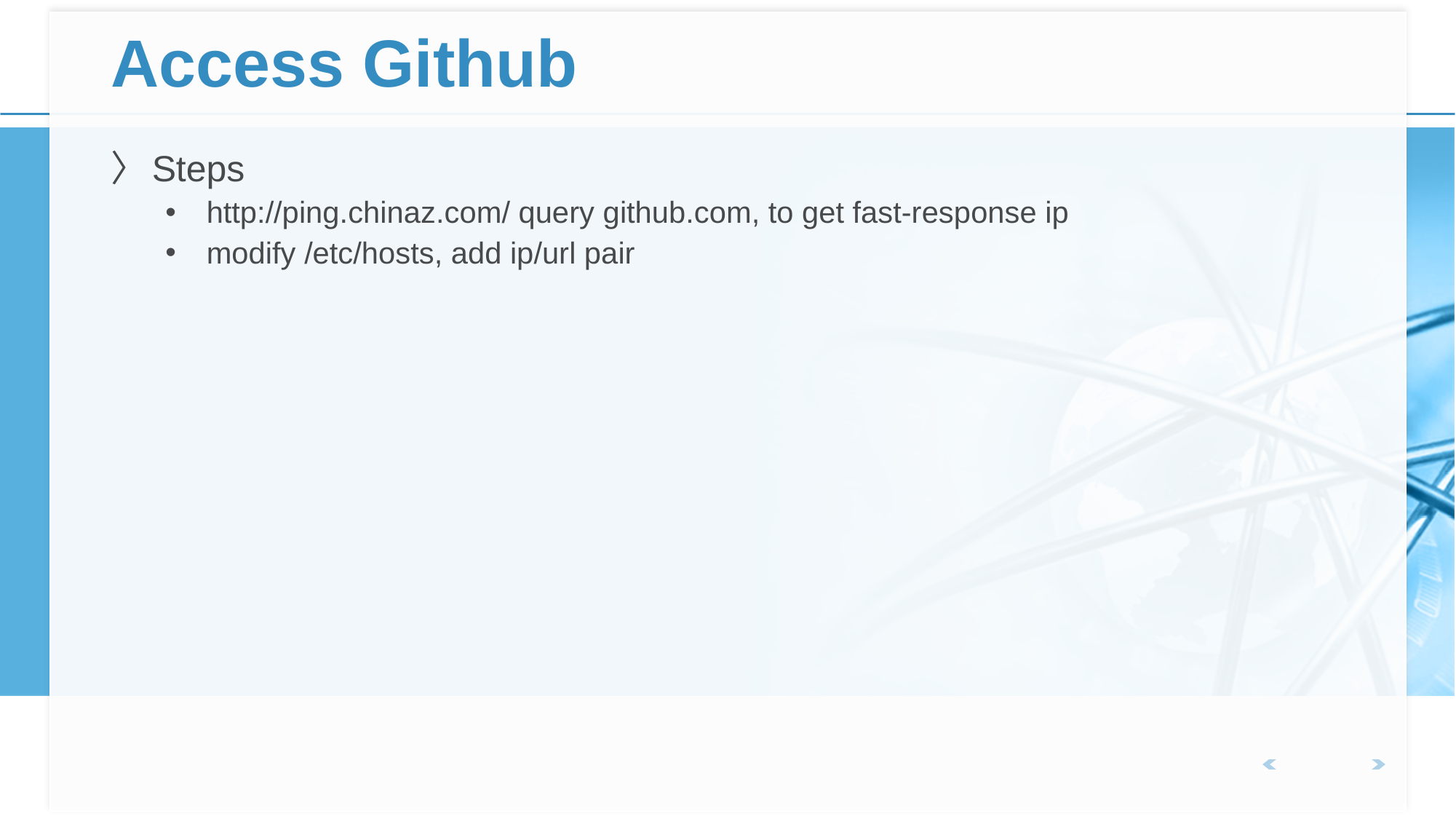

# Access Github
Steps
http://ping.chinaz.com/ query github.com, to get fast-response ip
modify /etc/hosts, add ip/url pair